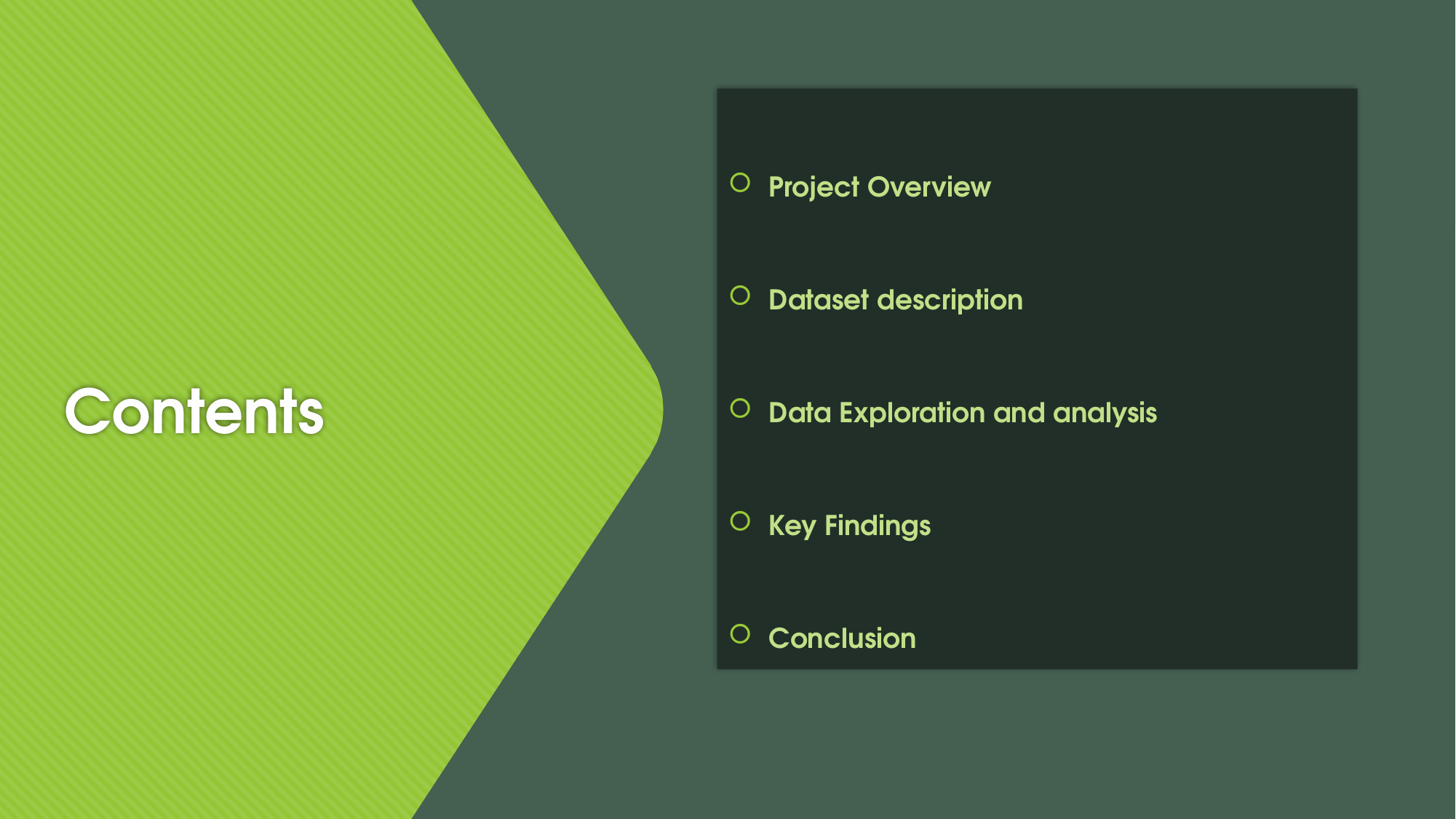

Project Overview
Dataset description
Data Exploration and analysis
Key Findings
Conclusion
# Contents